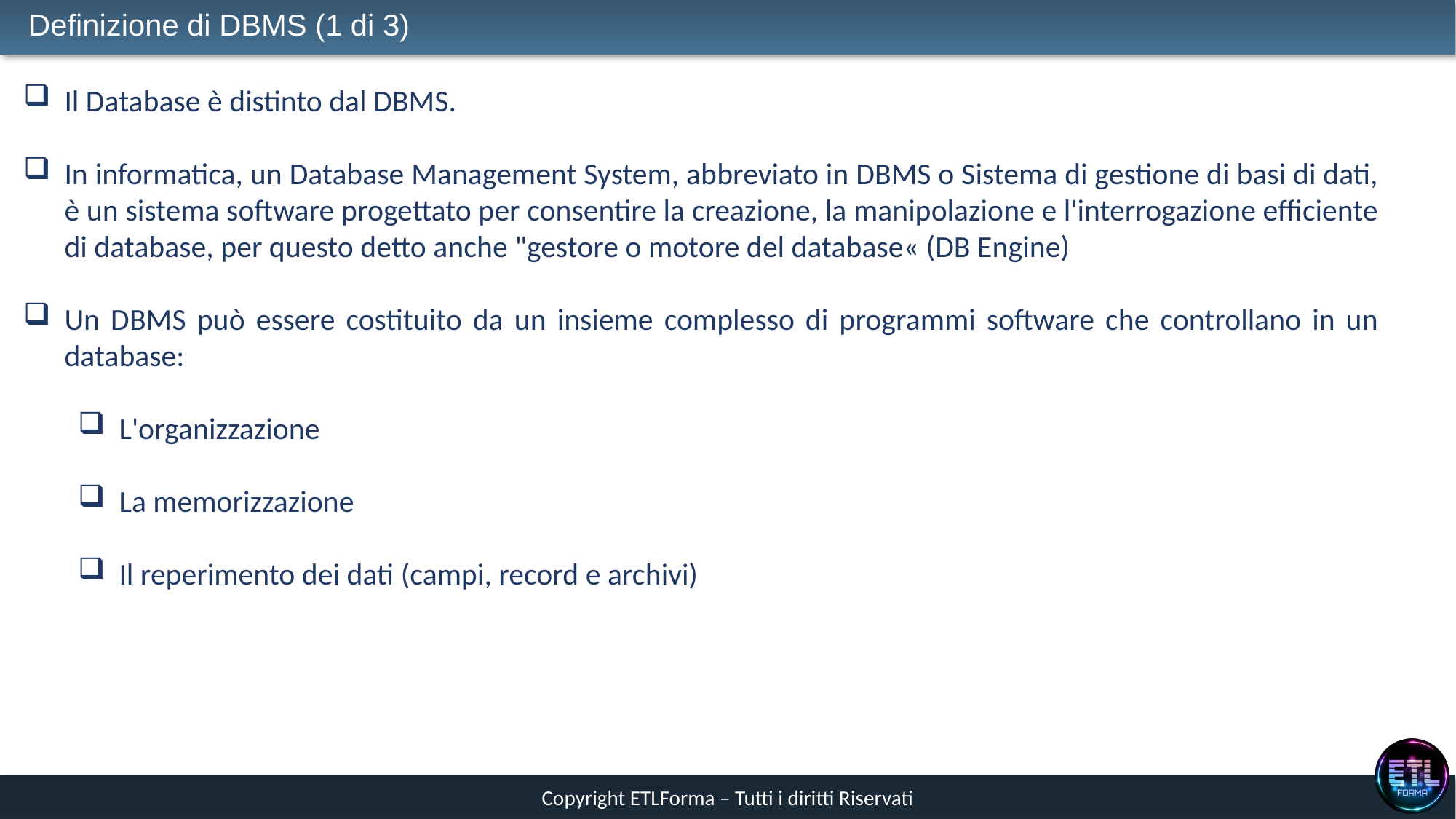

# Definizione di DBMS (1 di 3)
Il Database è distinto dal DBMS.

In informatica, un Database Management System, abbreviato in DBMS o Sistema di gestione di basi di dati, è un sistema software progettato per consentire la creazione, la manipolazione e l'interrogazione efficiente di database, per questo detto anche "gestore o motore del database« (DB Engine)

Un DBMS può essere costituito da un insieme complesso di programmi software che controllano in un database:

L'organizzazione

La memorizzazione

Il reperimento dei dati (campi, record e archivi)